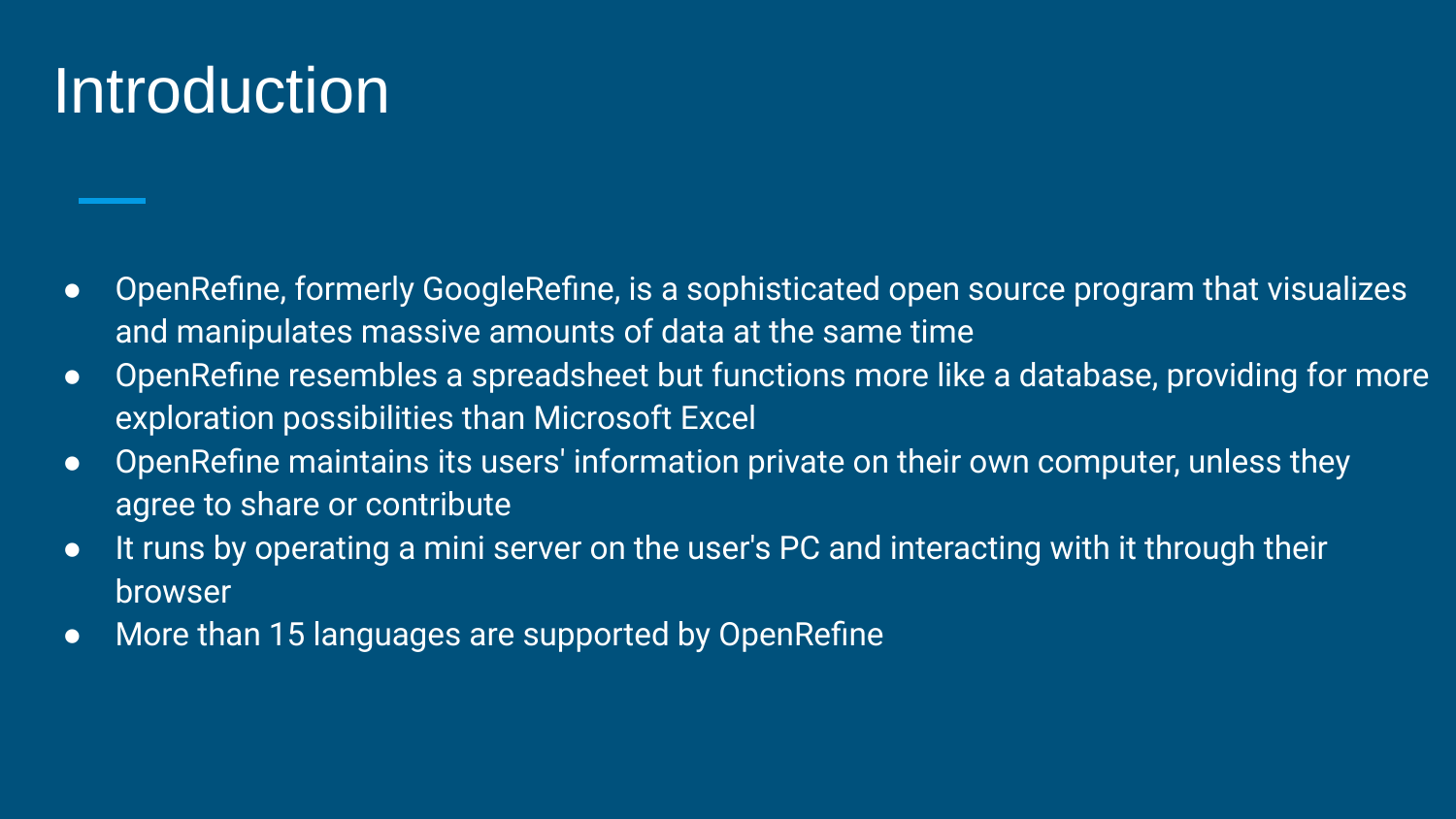

# Introduction
OpenRefine, formerly GoogleRefine, is a sophisticated open source program that visualizes and manipulates massive amounts of data at the same time
OpenRefine resembles a spreadsheet but functions more like a database, providing for more exploration possibilities than Microsoft Excel
OpenRefine maintains its users' information private on their own computer, unless they agree to share or contribute
It runs by operating a mini server on the user's PC and interacting with it through their browser
More than 15 languages are supported by OpenRefine